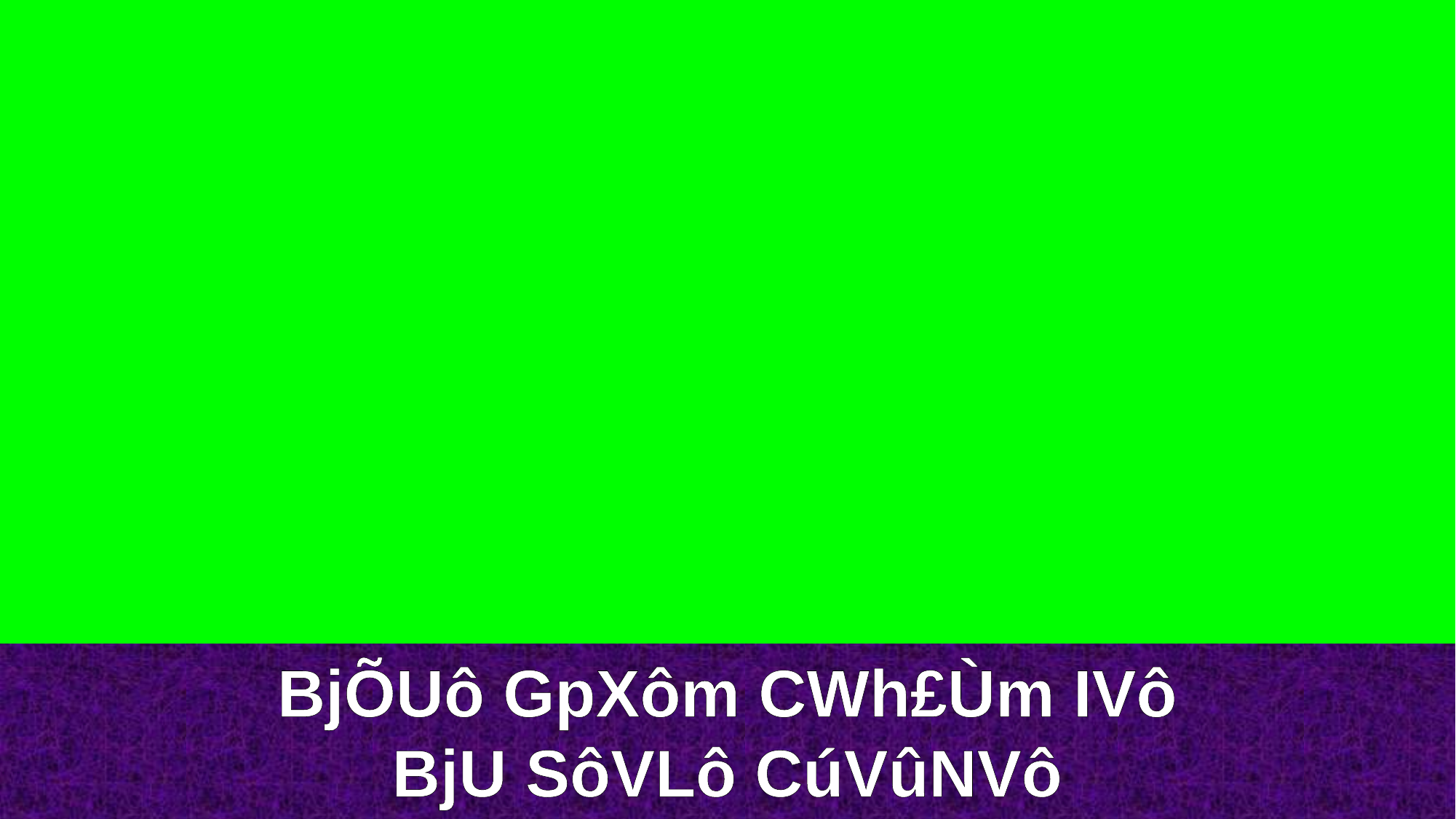

BjÕUô GpXôm CWh£Ùm IVô
BjU SôVLô CúVûNVô